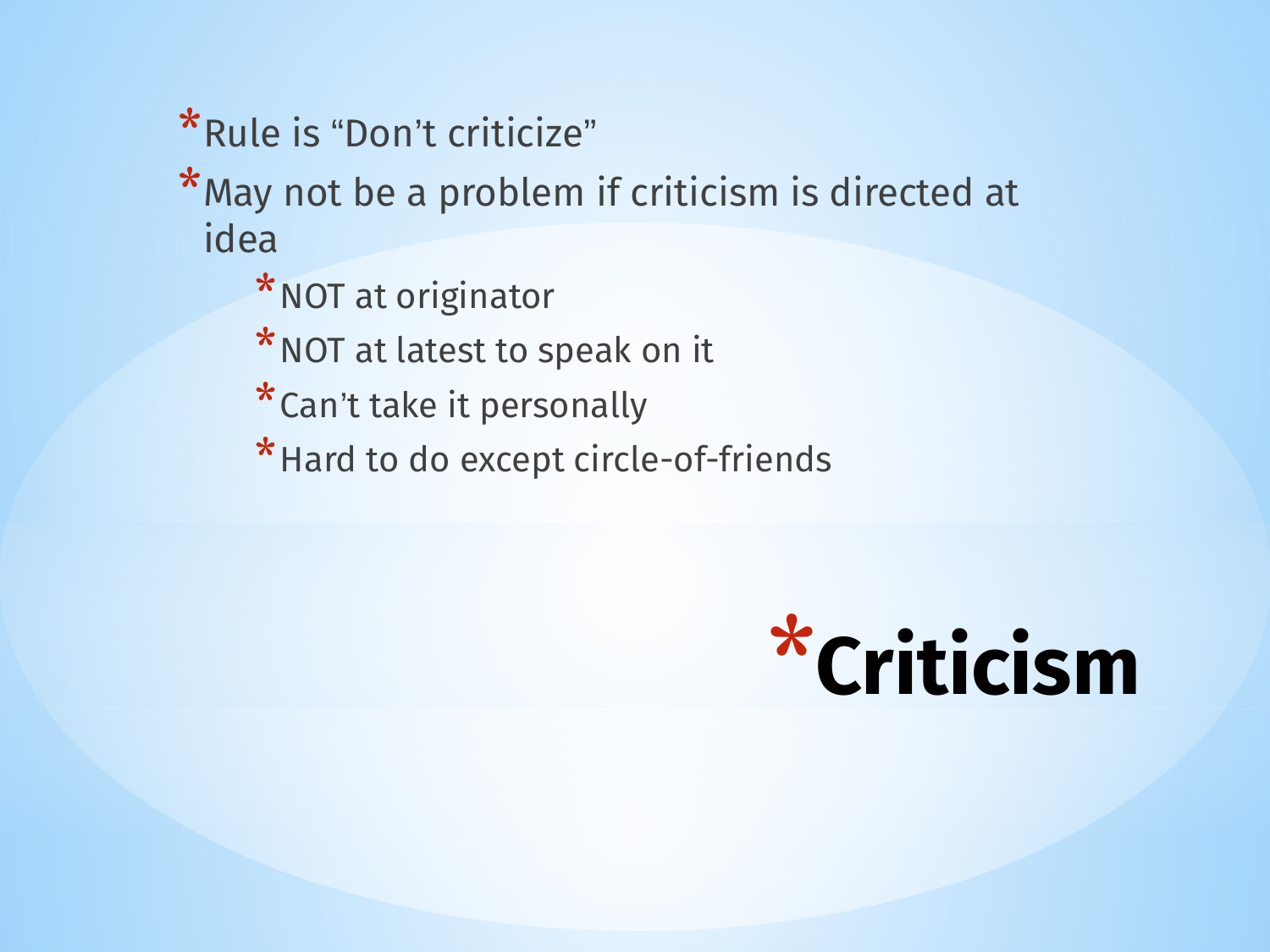

Rule is “Don’t criticize”
May not be a problem if criticism is directed at idea
NOT at originator
NOT at latest to speak on it
Can’t take it personally
Hard to do except circle-of-friends
# Criticism